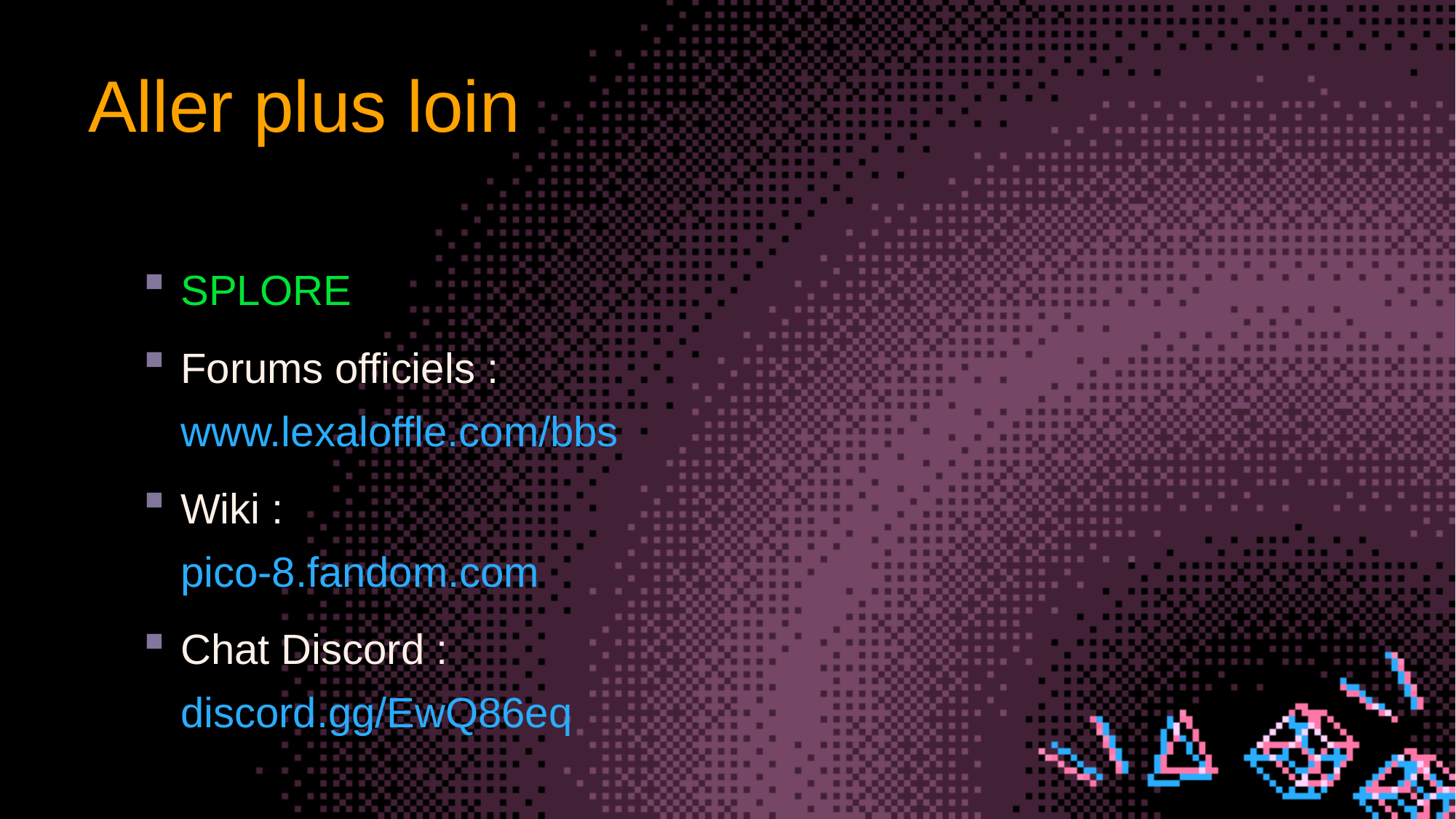

# Aller plus loin
SPLORE
Forums officiels :
www.lexaloffle.com/bbs
Wiki :
pico-8.fandom.com
Chat Discord :
discord.gg/EwQ86eq